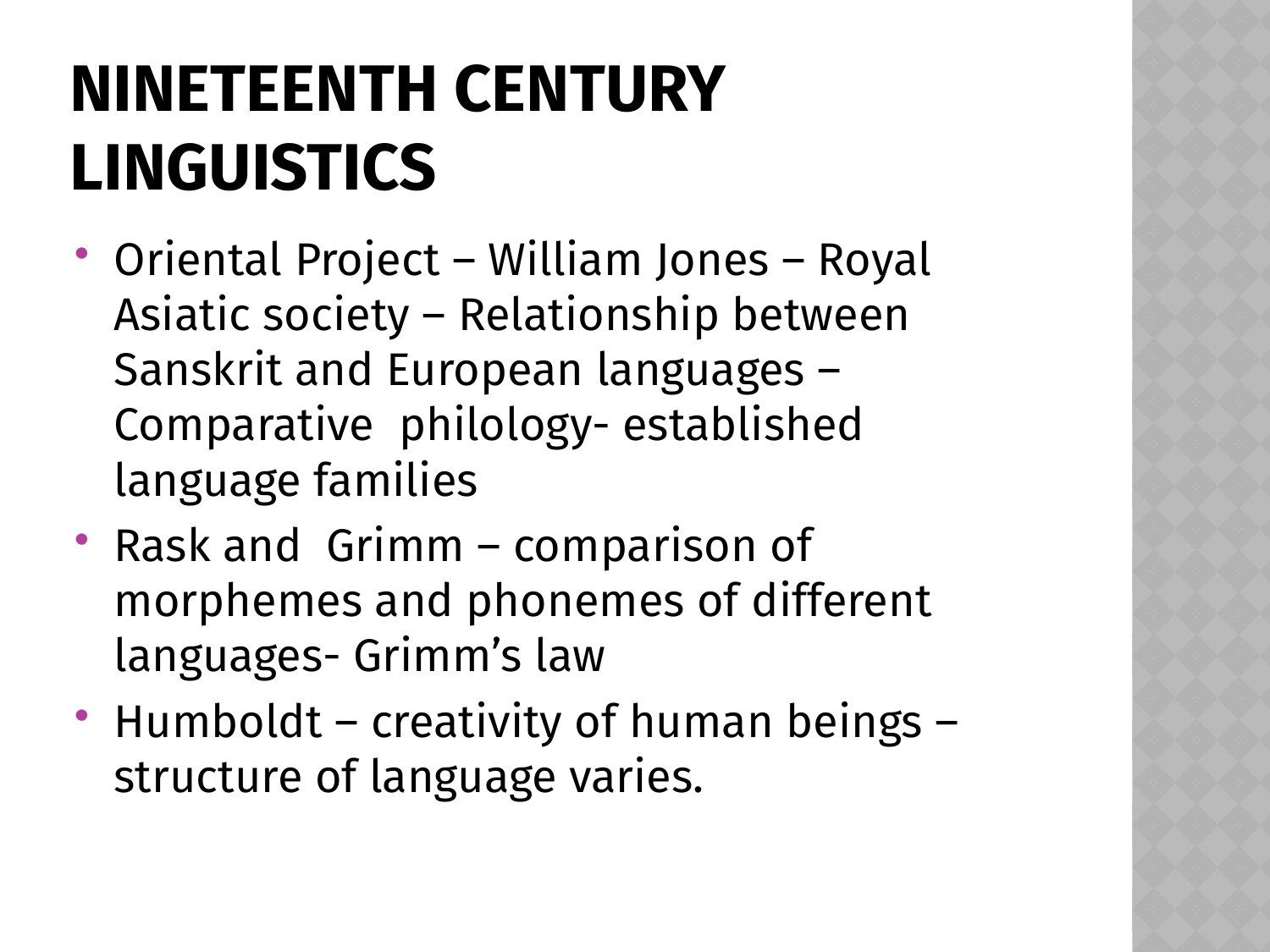

# Nineteenth Century Linguistics
Oriental Project – William Jones – Royal Asiatic society – Relationship between Sanskrit and European languages – Comparative  philology- established language families
Rask and  Grimm – comparison of morphemes and phonemes of different languages- Grimm’s law
Humboldt – creativity of human beings – structure of language varies.